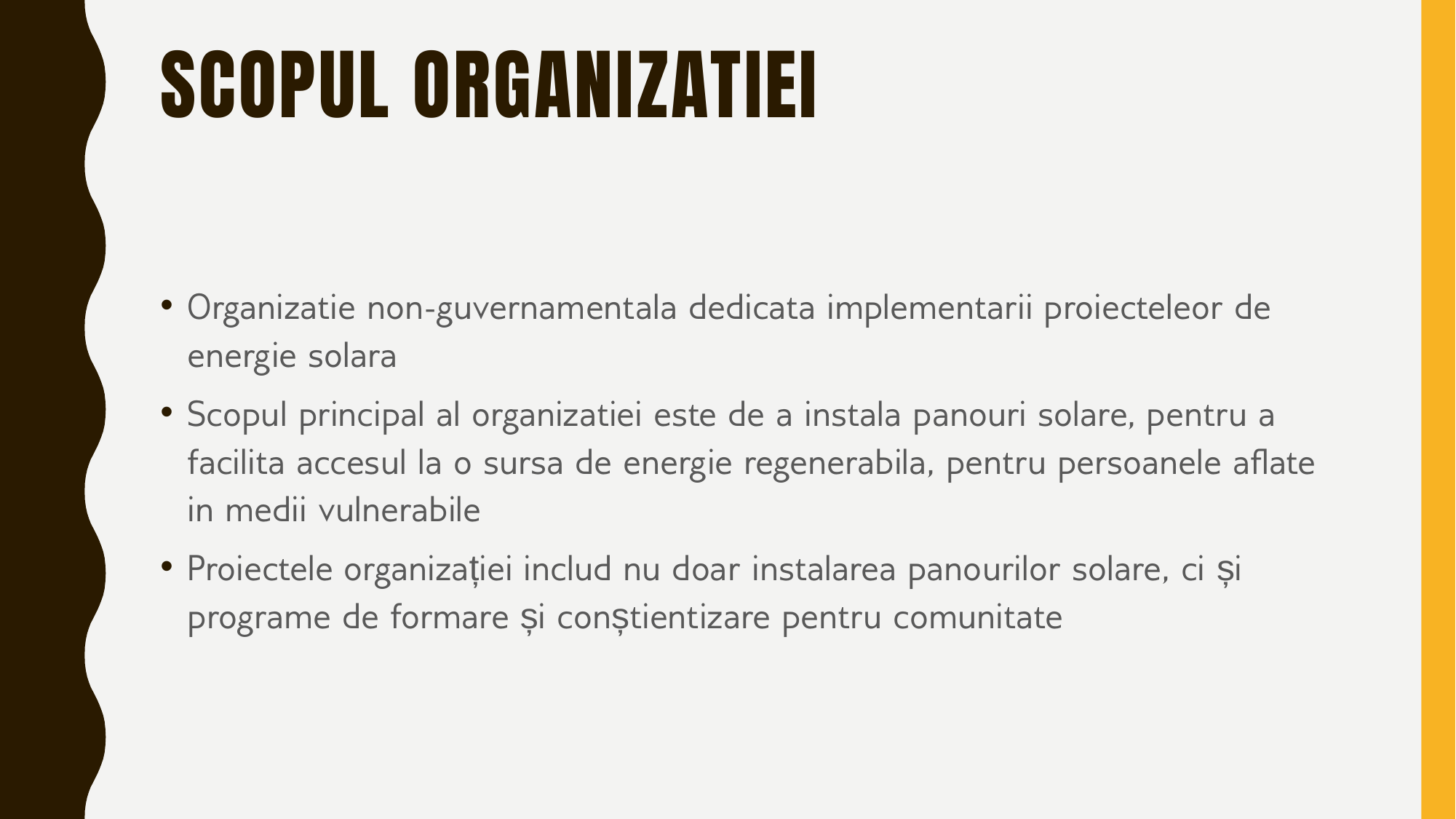

# Scopul organizatiei
Organizatie non-guvernamentala dedicata implementarii proiecteleor de energie solara
Scopul principal al organizatiei este de a instala panouri solare, pentru a facilita accesul la o sursa de energie regenerabila, pentru persoanele aflate in medii vulnerabile
Proiectele organizației includ nu doar instalarea panourilor solare, ci și programe de formare și conștientizare pentru comunitate